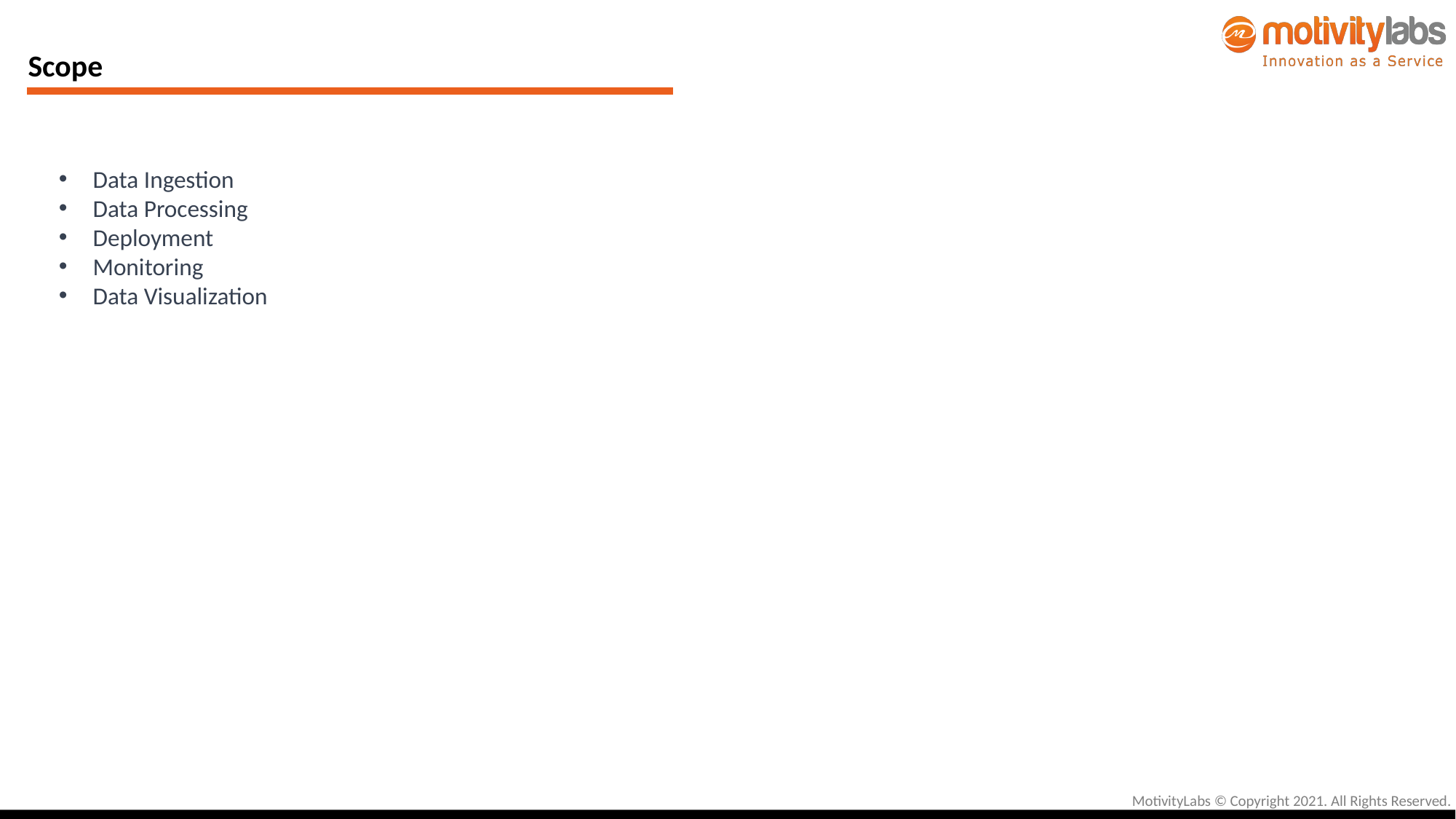

# Scope
Data Ingestion
Data Processing
Deployment
Monitoring
Data Visualization